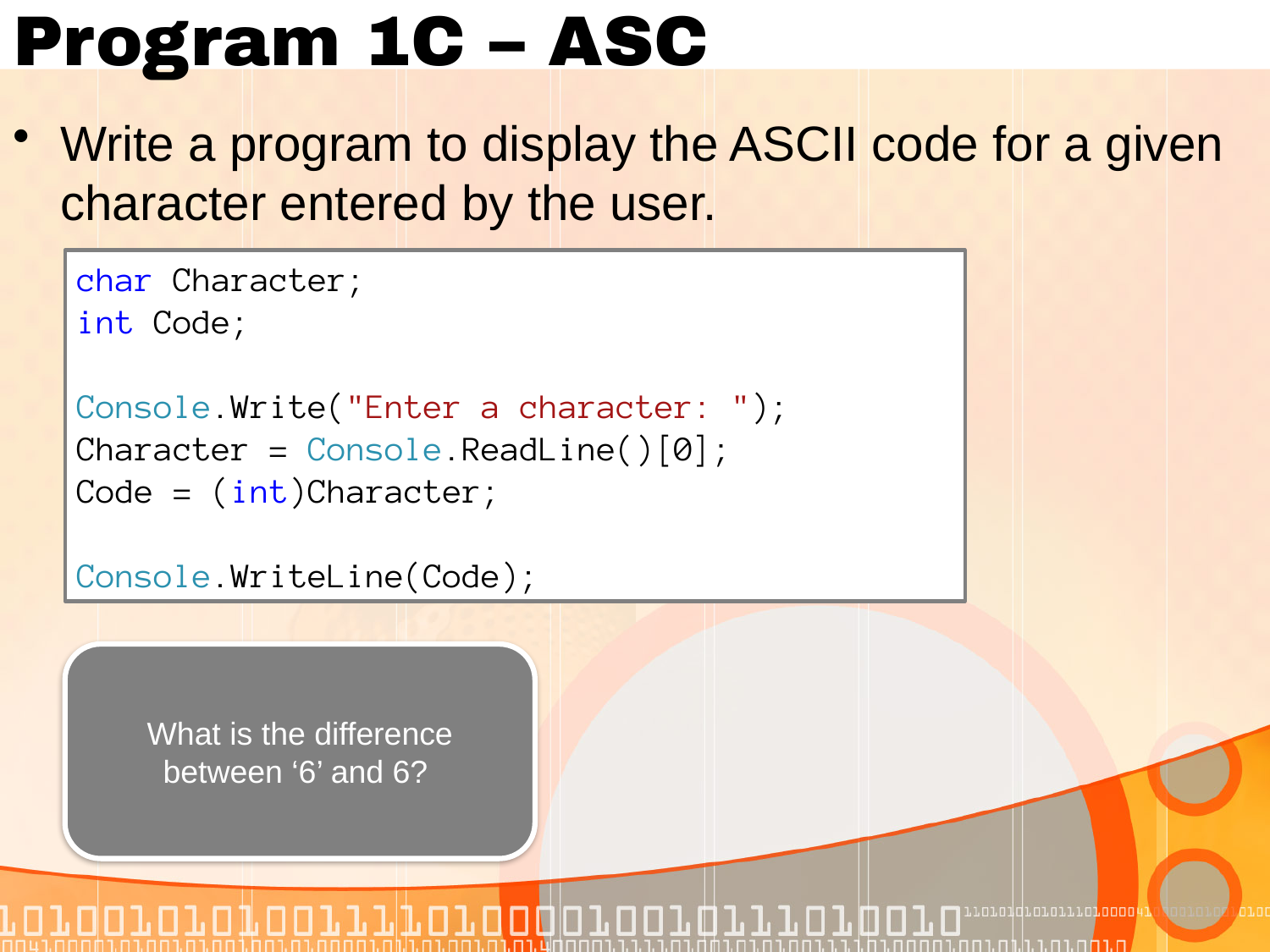

# Program 1C – ASC
Write a program to display the ASCII code for a given character entered by the user.
char Character;
int Code;

Console.Write("Enter a character: ");
Character = Console.ReadLine()[0];
Code = (int)Character;

Console.WriteLine(Code);
What is the difference between ‘6’ and 6?